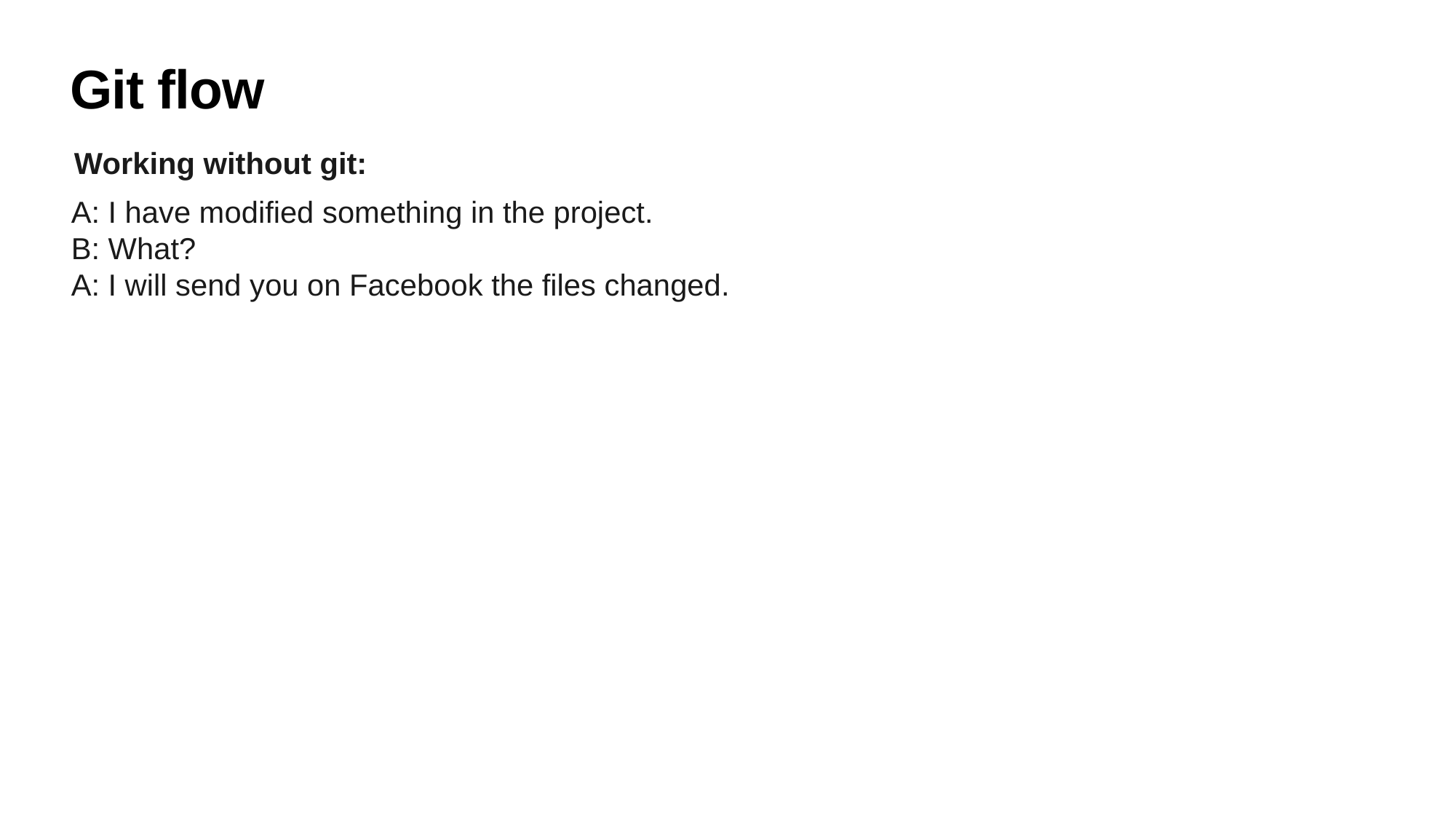

# Git flow
Working without git:
A: I have modified something in the project.
B: What?
A: I will send you on Facebook the files changed.